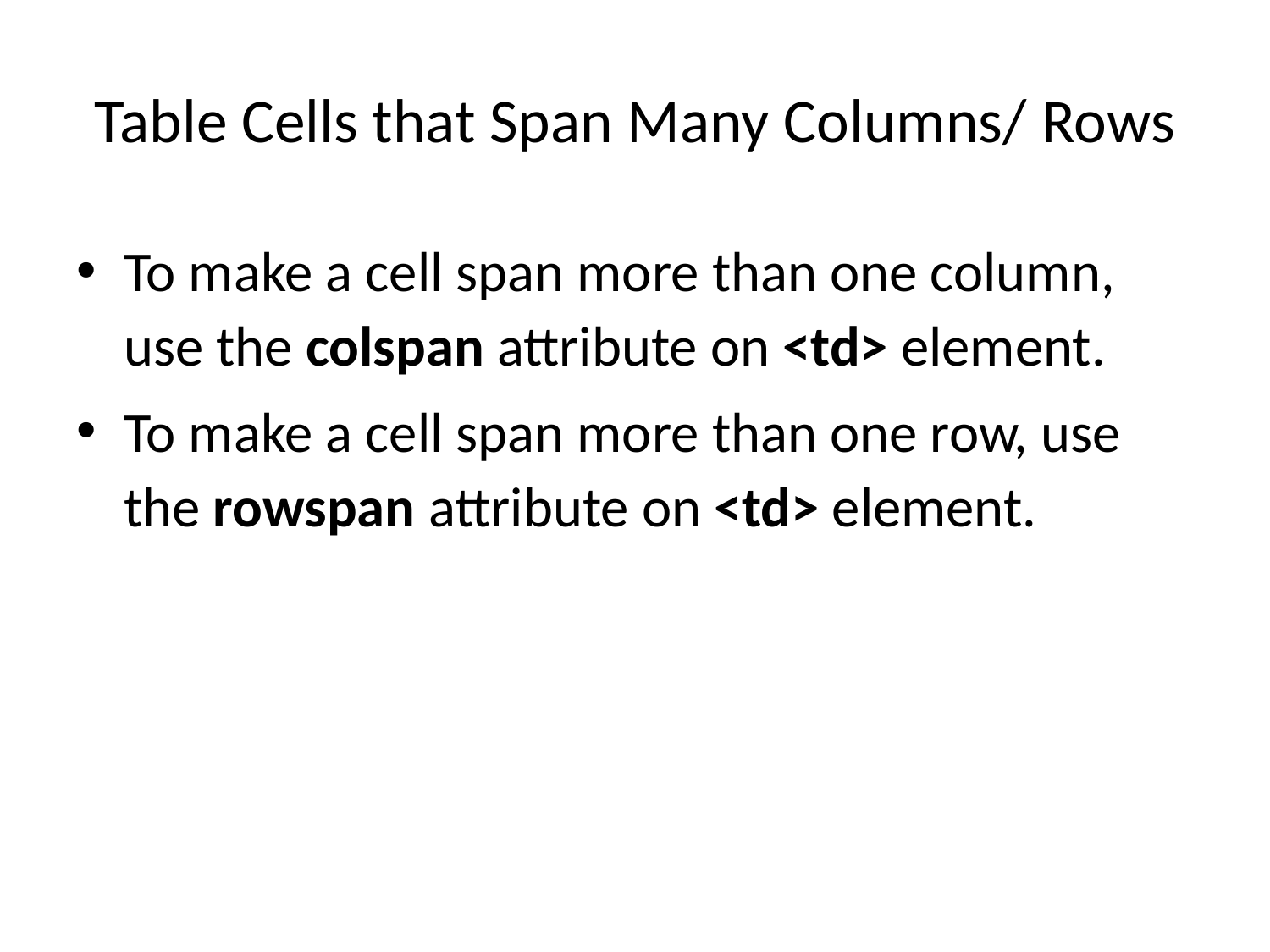

# Table Cells that Span Many Columns/ Rows
To make a cell span more than one column, use the colspan attribute on <td> element.
To make a cell span more than one row, use the rowspan attribute on <td> element.